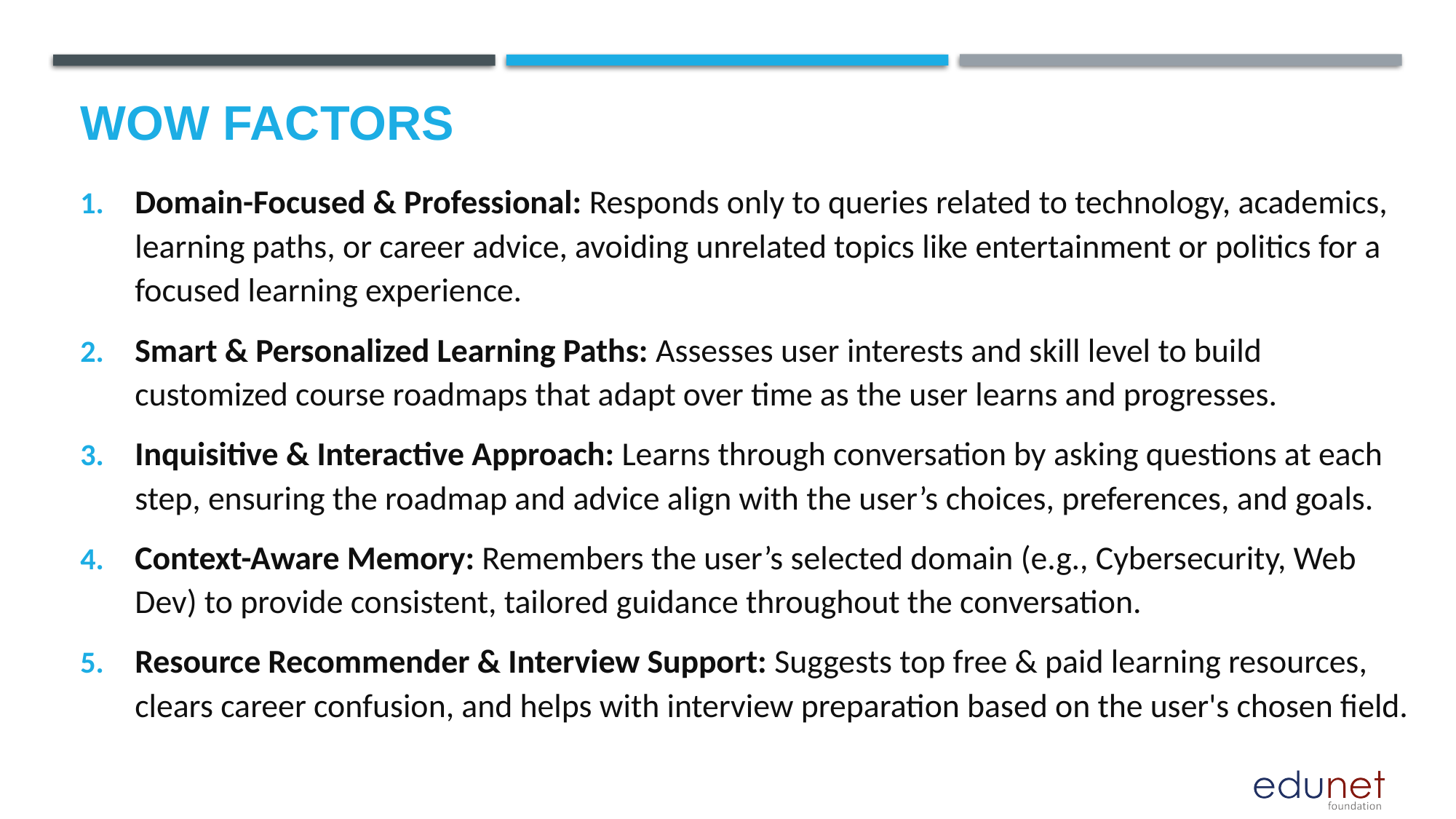

# Wow factors
Domain-Focused & Professional: Responds only to queries related to technology, academics, learning paths, or career advice, avoiding unrelated topics like entertainment or politics for a focused learning experience.
Smart & Personalized Learning Paths: Assesses user interests and skill level to build customized course roadmaps that adapt over time as the user learns and progresses.
Inquisitive & Interactive Approach: Learns through conversation by asking questions at each step, ensuring the roadmap and advice align with the user’s choices, preferences, and goals.
Context-Aware Memory: Remembers the user’s selected domain (e.g., Cybersecurity, Web Dev) to provide consistent, tailored guidance throughout the conversation.
Resource Recommender & Interview Support: Suggests top free & paid learning resources, clears career confusion, and helps with interview preparation based on the user's chosen field.